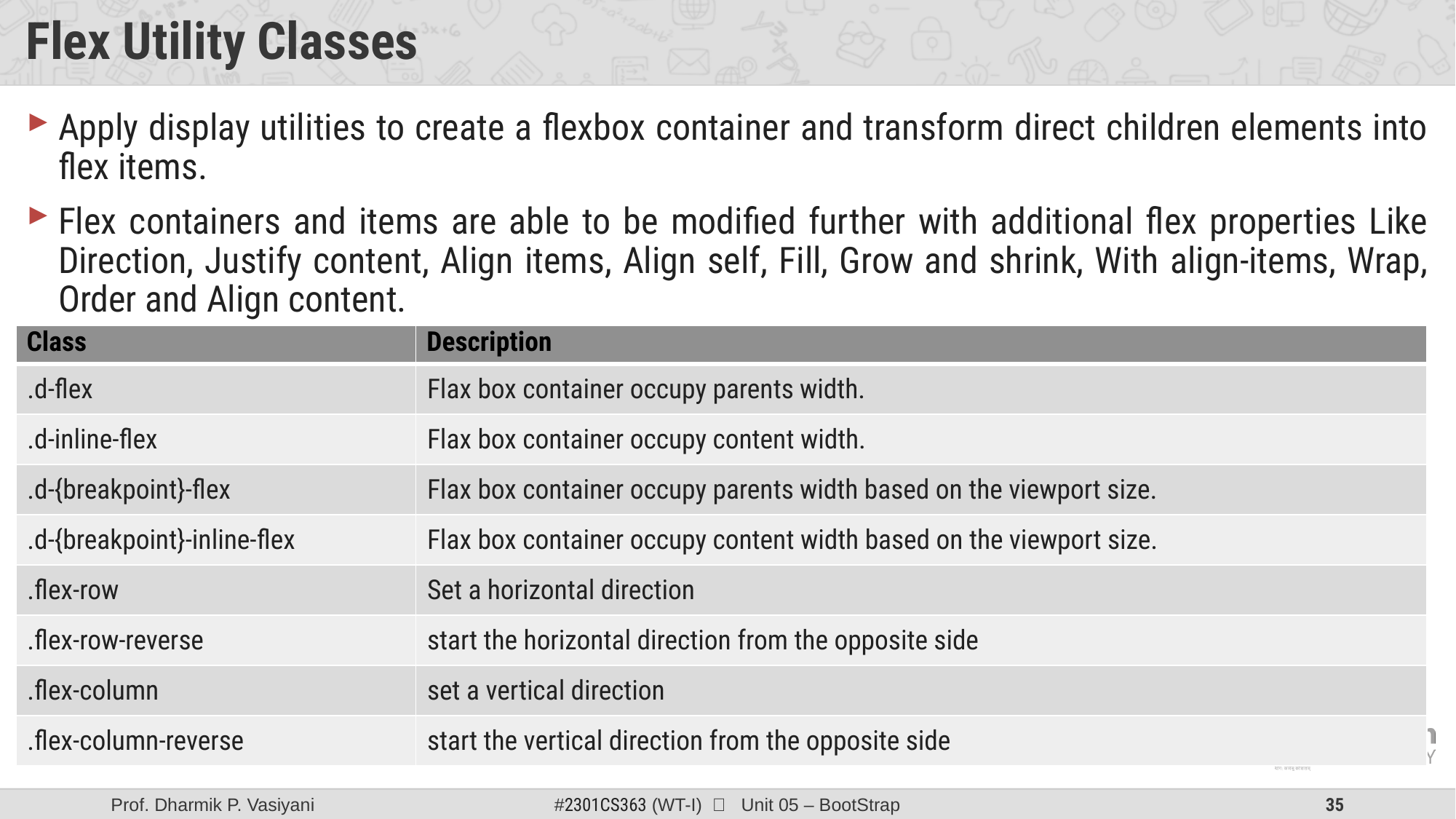

# Flex Utility Classes
Apply display utilities to create a flexbox container and transform direct children elements into flex items.
Flex containers and items are able to be modified further with additional flex properties Like Direction, Justify content, Align items, Align self, Fill, Grow and shrink, With align-items, Wrap, Order and Align content.

| Class | Description |
| --- | --- |
| .d-flex | Flax box container occupy parents width. |
| .d-inline-flex | Flax box container occupy content width. |
| .d-{breakpoint}-flex | Flax box container occupy parents width based on the viewport size. |
| .d-{breakpoint}-inline-flex | Flax box container occupy content width based on the viewport size. |
| .flex-row | Set a horizontal direction |
| .flex-row-reverse | start the horizontal direction from the opposite side |
| .flex-column | set a vertical direction |
| .flex-column-reverse | start the vertical direction from the opposite side |